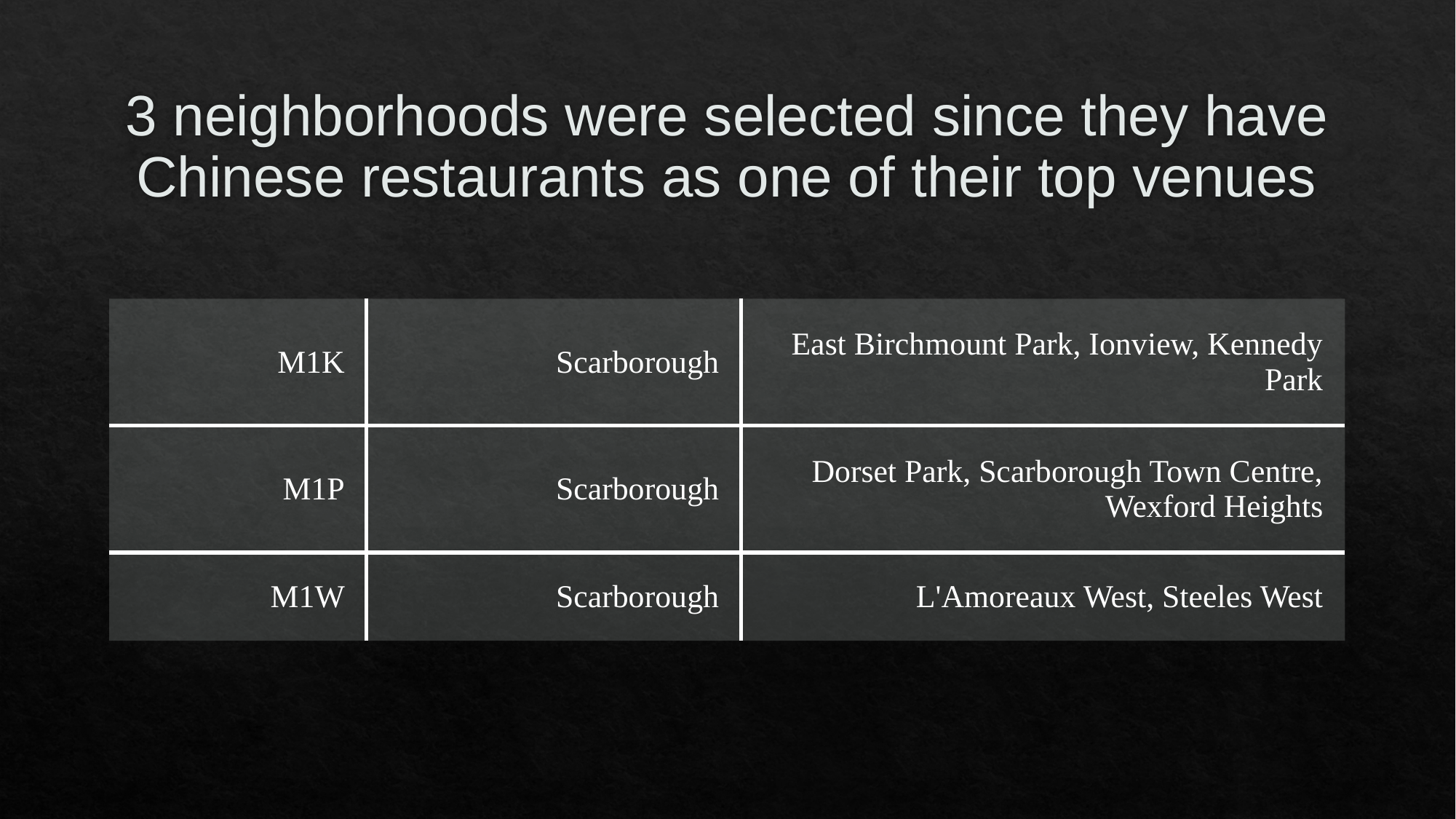

# 3 neighborhoods were selected since they have Chinese restaurants as one of their top venues
| M1K | Scarborough | East Birchmount Park, Ionview, Kennedy Park |
| --- | --- | --- |
| M1P | Scarborough | Dorset Park, Scarborough Town Centre, Wexford Heights |
| M1W | Scarborough | L'Amoreaux West, Steeles West |